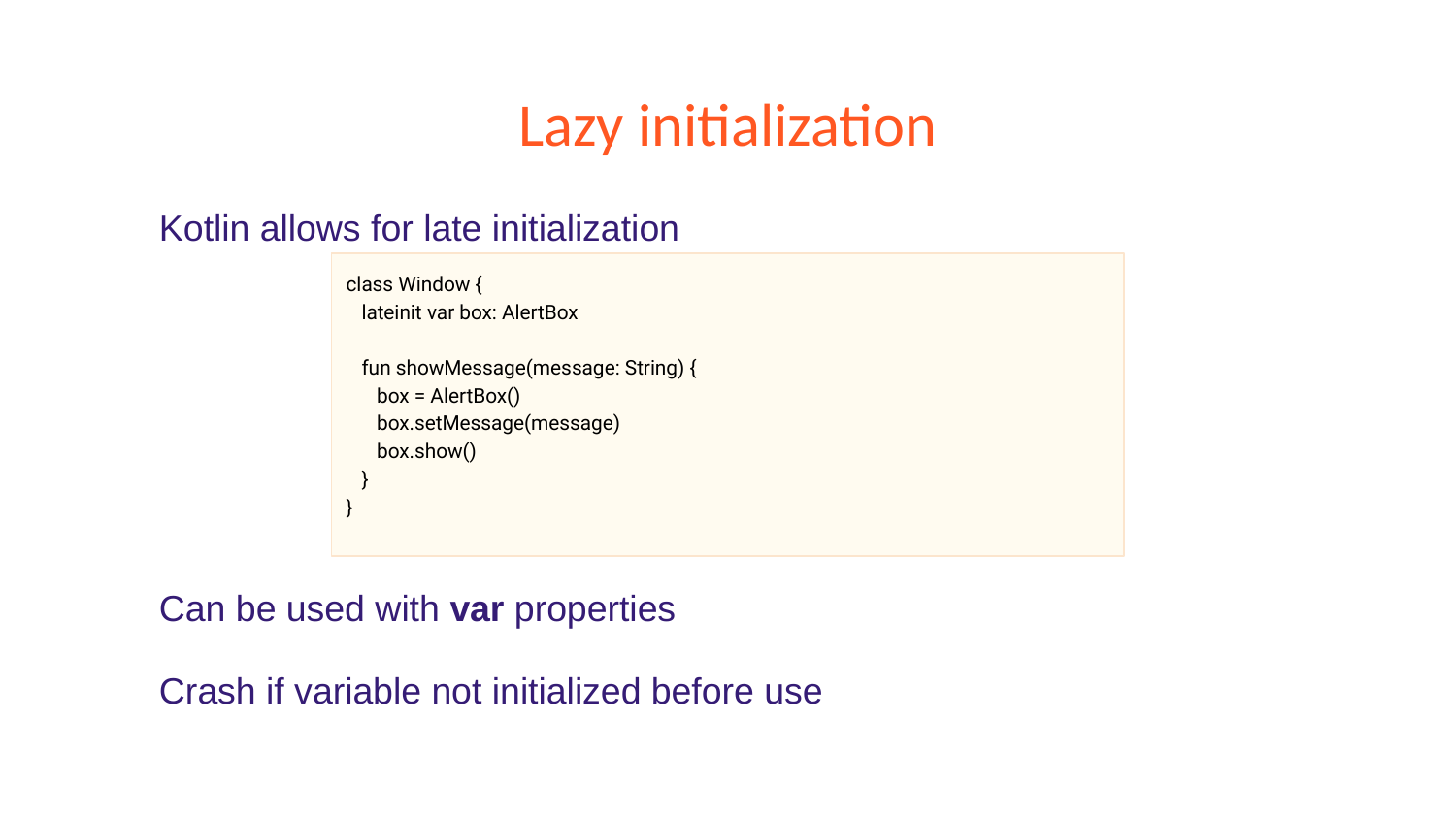

# Lazy initialization
Kotlin allows for late initialization

Can be used with var properties
Crash if variable not initialized before use
class Window {
   lateinit var box: AlertBox

   fun showMessage(message: String) {
      box = AlertBox()
      box.setMessage(message)
      box.show()
   }
}